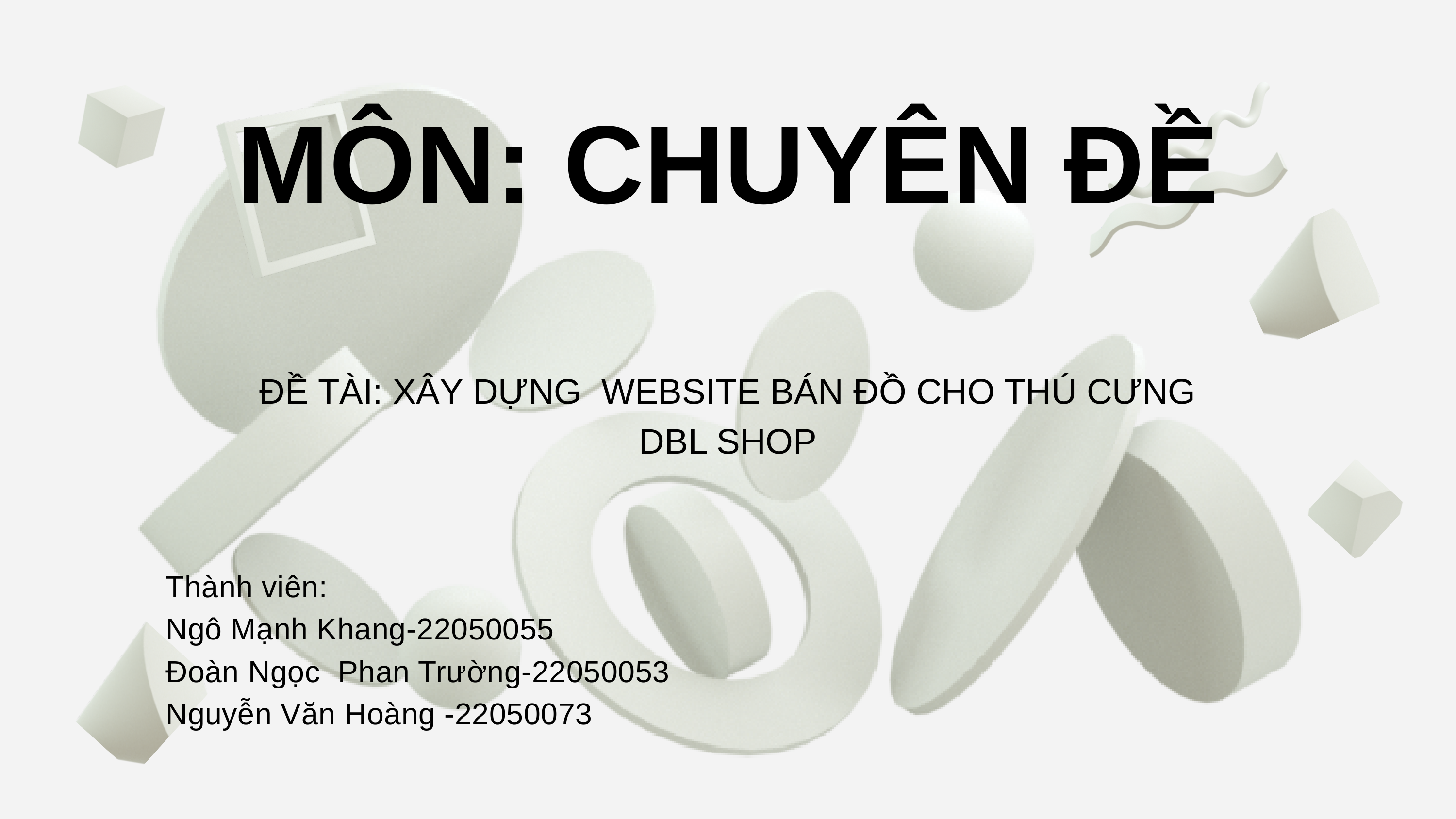

MÔN: CHUYÊN ĐỀ

ĐỀ TÀI: XÂY DỰNG  WEBSITE BÁN ĐỒ CHO THÚ CƯNG DBL SHOP

Thành viên:
Ngô Mạnh Khang-22050055
Đoàn Ngọc  Phan Trường-22050053
Nguyễn Văn Hoàng -22050073